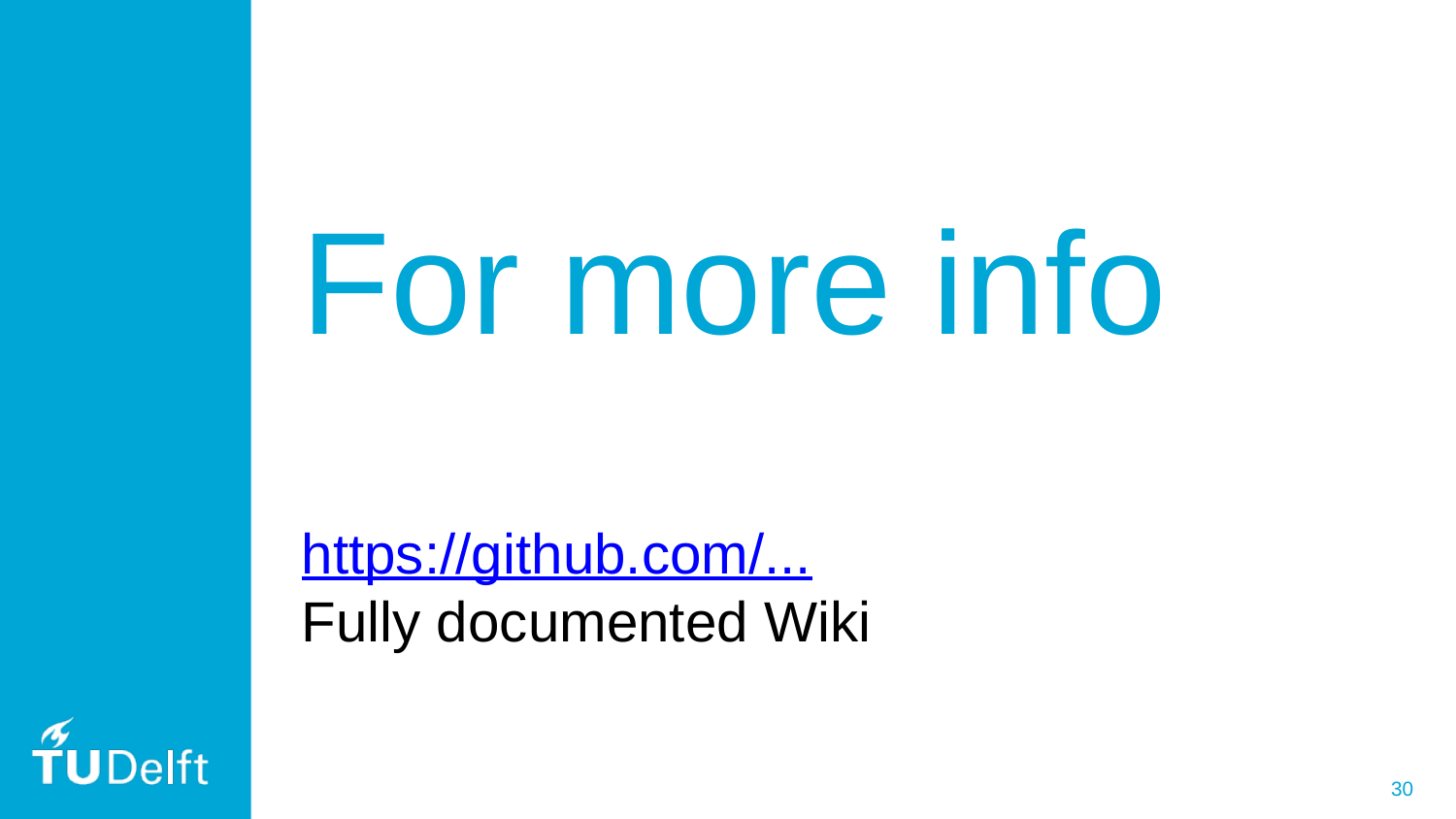

# For more info
https://github.com/...
Fully documented Wiki